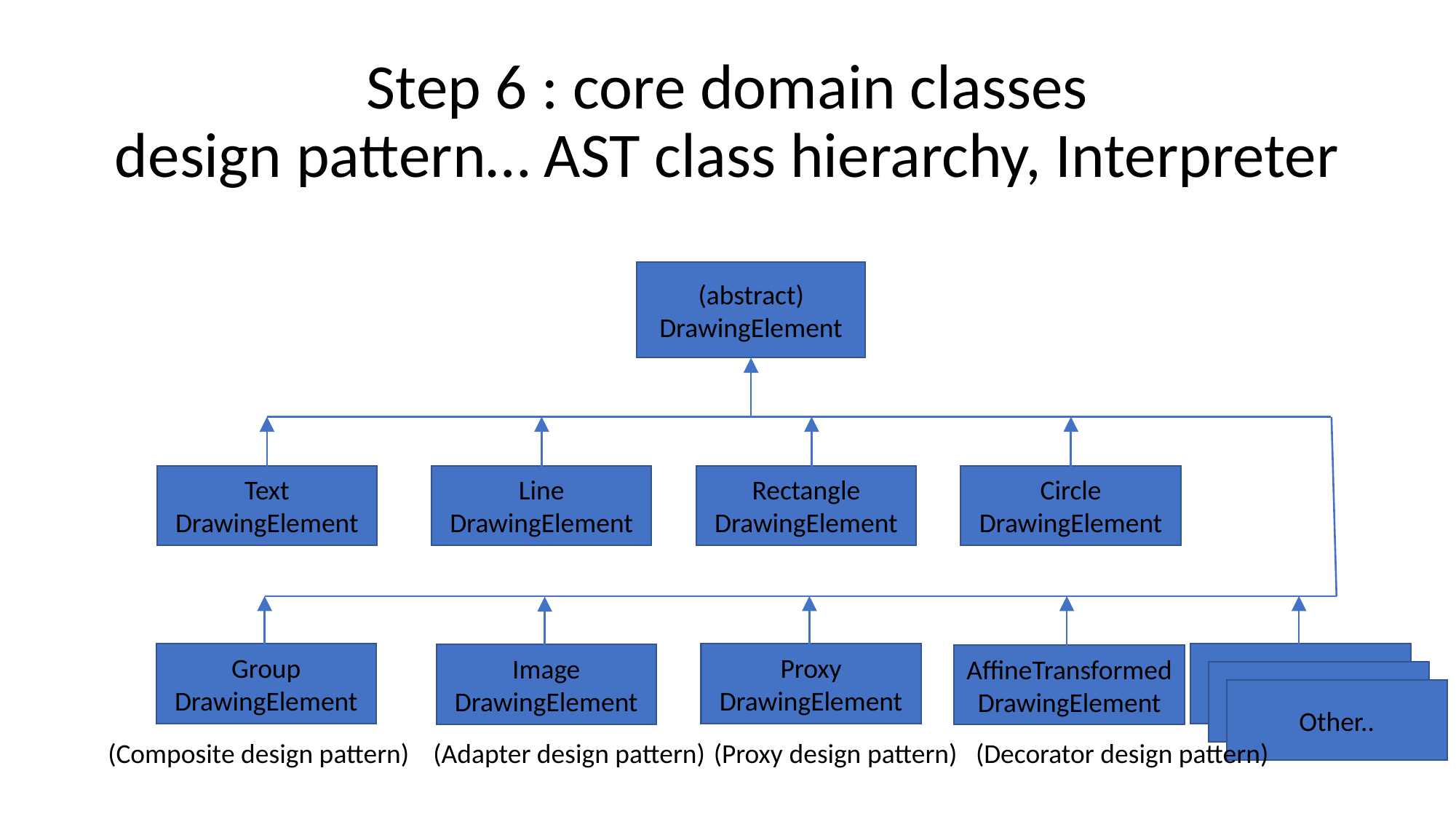

# Step 6 : core domain classes design pattern… AST class hierarchy, Interpreter
(abstract)
DrawingElement
Text
DrawingElement
Line
DrawingElement
Rectangle
DrawingElement
Circle
DrawingElement
Group
DrawingElement
Proxy
DrawingElement
Other..
Image
DrawingElement
AffineTransformed
DrawingElement
Other..
Other..
(Composite design pattern)
(Adapter design pattern)
(Proxy design pattern)
(Decorator design pattern)